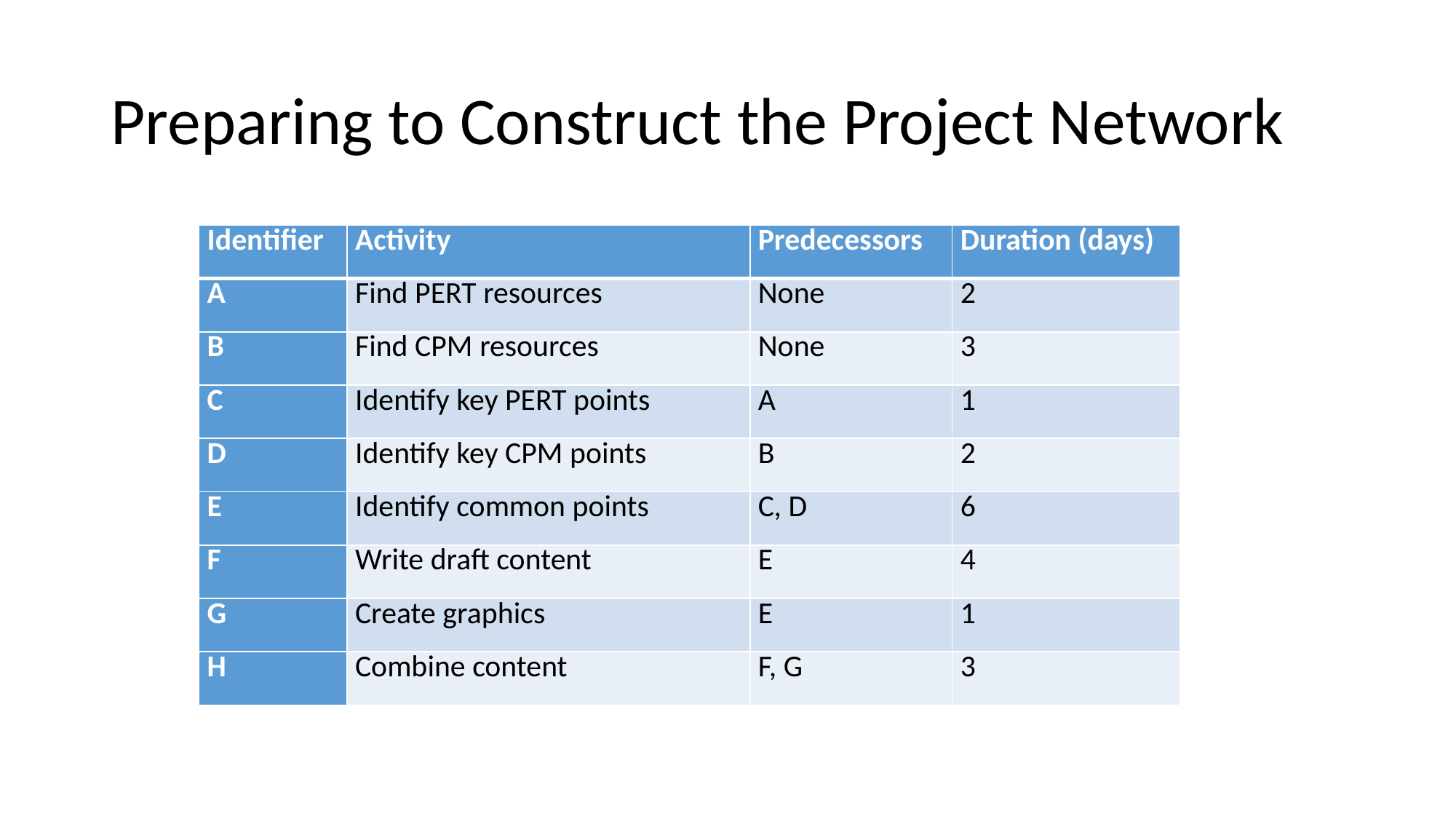

# Preparing to Construct the Project Network
| Identifier | Activity | Predecessors | Duration (days) |
| --- | --- | --- | --- |
| A | Find PERT resources | None | 2 |
| B | Find CPM resources | None | 3 |
| C | Identify key PERT points | A | 1 |
| D | Identify key CPM points | B | 2 |
| E | Identify common points | C, D | 6 |
| F | Write draft content | E | 4 |
| G | Create graphics | E | 1 |
| H | Combine content | F, G | 3 |